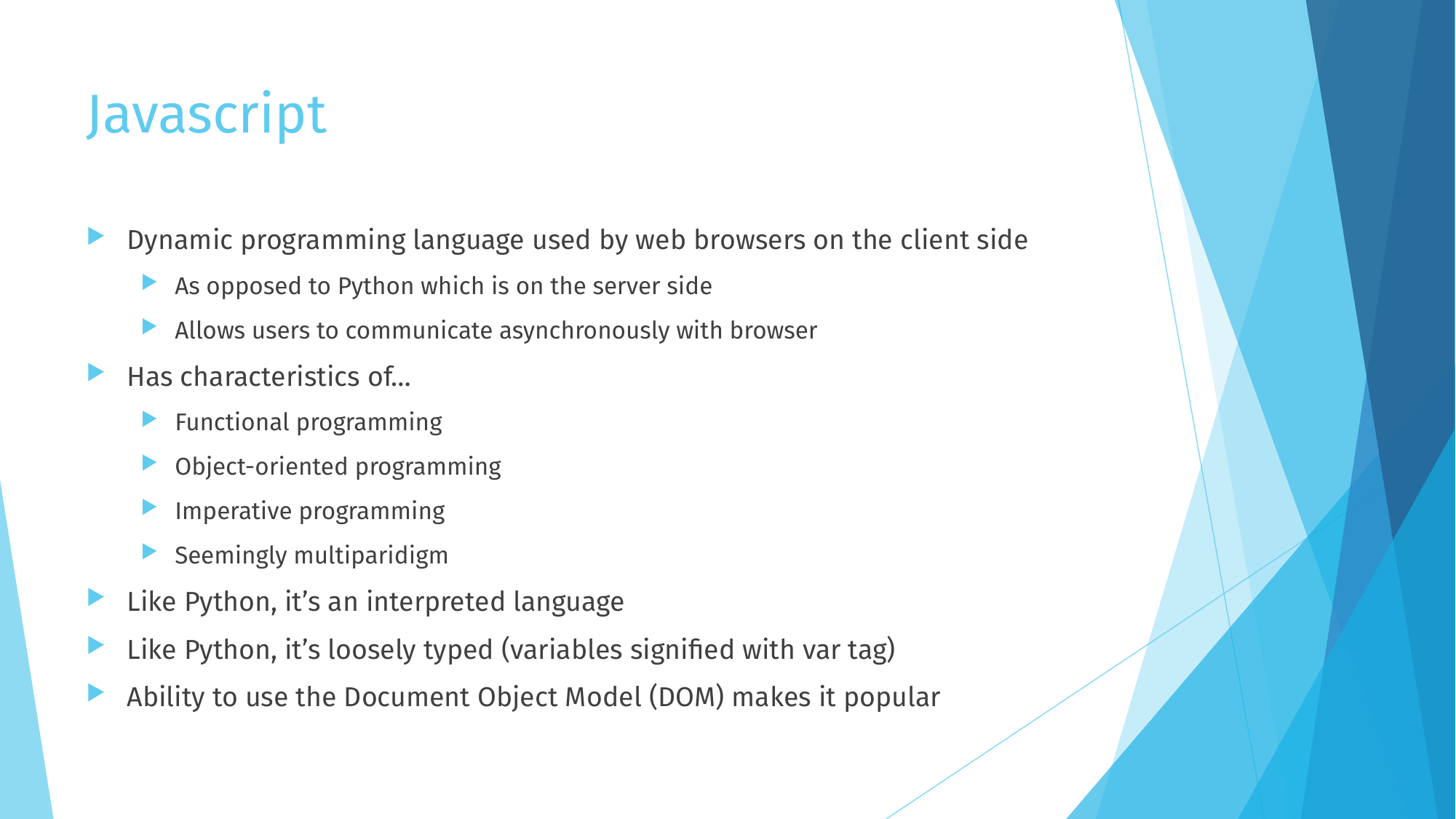

# Javascript
Dynamic programming language used by web browsers on the client side
As opposed to Python which is on the server side
Allows users to communicate asynchronously with browser
Has characteristics of…
Functional programming
Object-oriented programming
Imperative programming
Seemingly multiparidigm
Like Python, it’s an interpreted language
Like Python, it’s loosely typed (variables signified with var tag)
Ability to use the Document Object Model (DOM) makes it popular